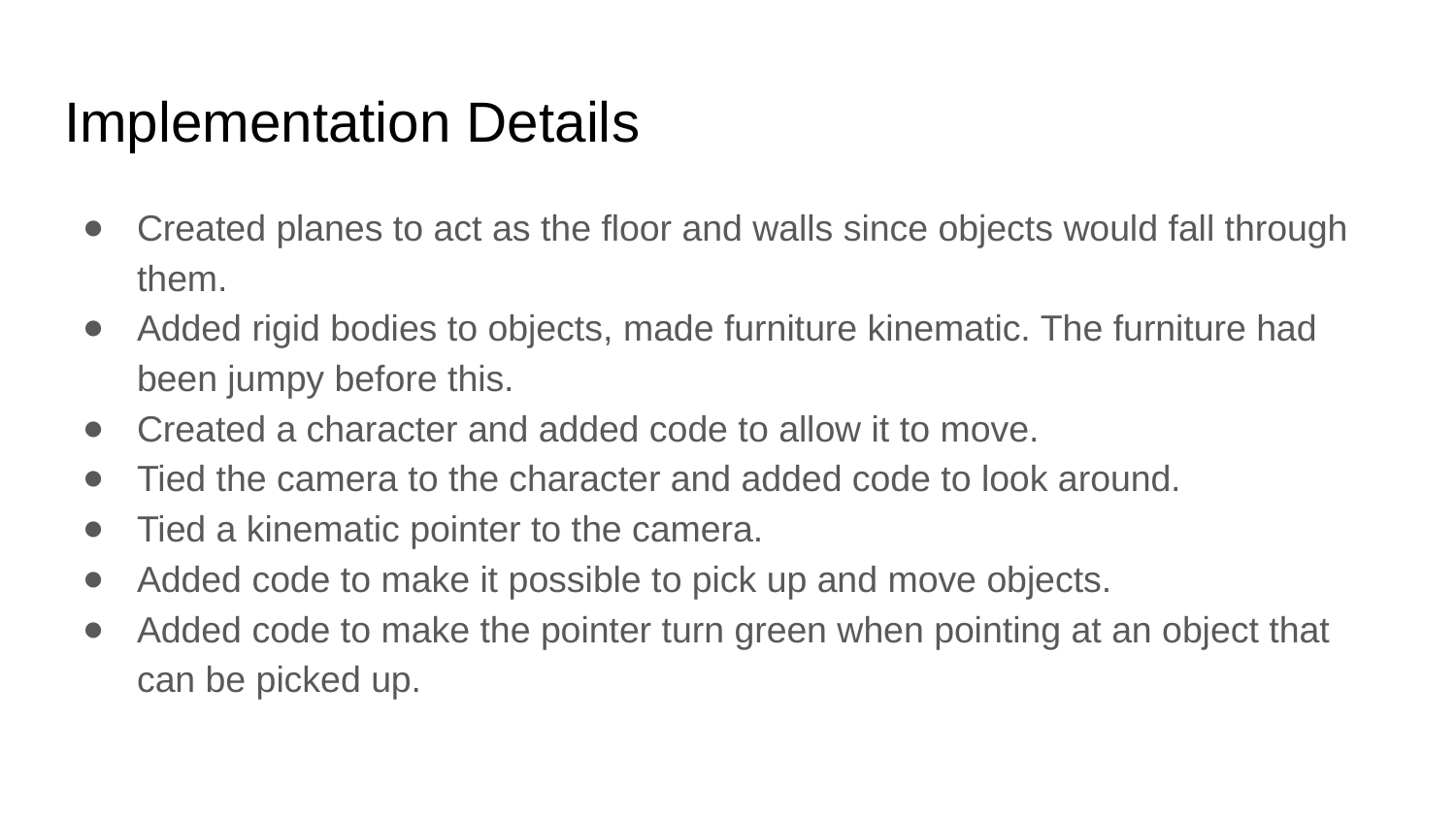

# Implementation Details
Created planes to act as the floor and walls since objects would fall through them.
Added rigid bodies to objects, made furniture kinematic. The furniture had been jumpy before this.
Created a character and added code to allow it to move.
Tied the camera to the character and added code to look around.
Tied a kinematic pointer to the camera.
Added code to make it possible to pick up and move objects.
Added code to make the pointer turn green when pointing at an object that can be picked up.